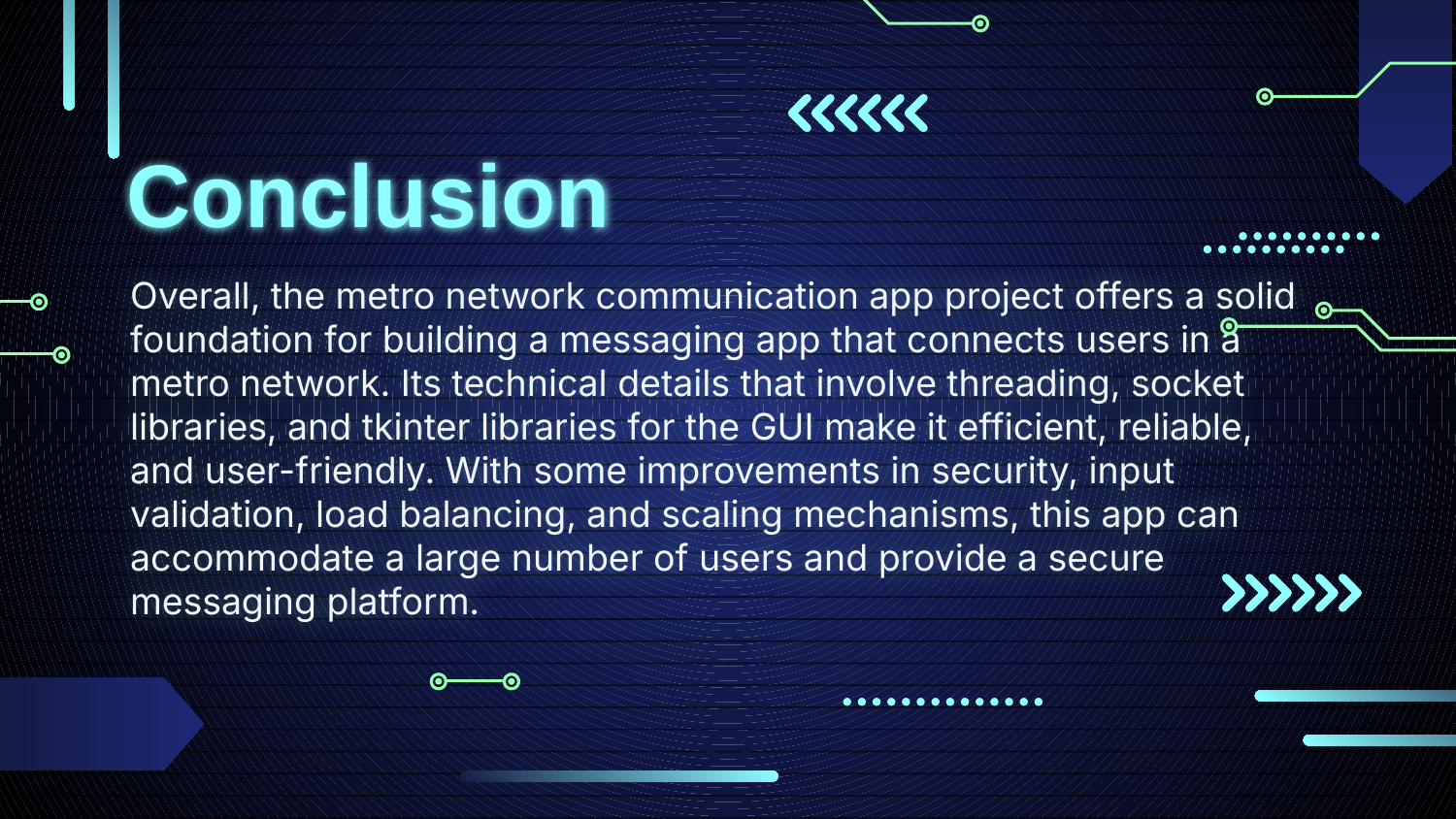

Conclusion

# Overall, the metro network communication app project offers a solid foundation for building a messaging app that connects users in a metro network. Its technical details that involve threading, socket libraries, and tkinter libraries for the GUI make it efficient, reliable, and user-friendly. With some improvements in security, input validation, load balancing, and scaling mechanisms, this app can accommodate a large number of users and provide a secure messaging platform.